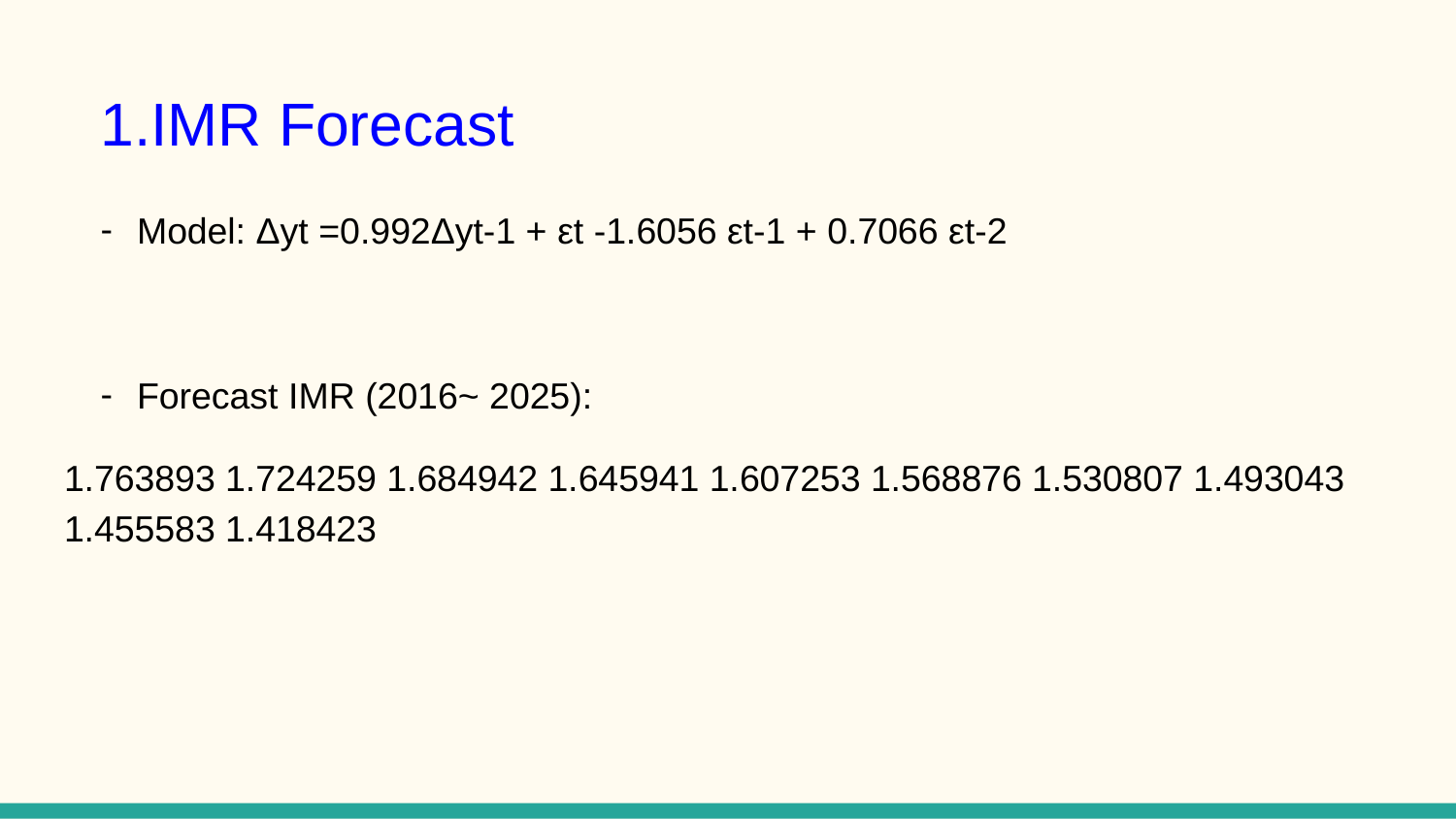

# IMR Forecast
Model: Δyt =0.992Δyt-1 + εt -1.6056 εt-1 + 0.7066 εt-2

Forecast IMR (2016~ 2025):
1.763893 1.724259 1.684942 1.645941 1.607253 1.568876 1.530807 1.493043 1.455583 1.418423